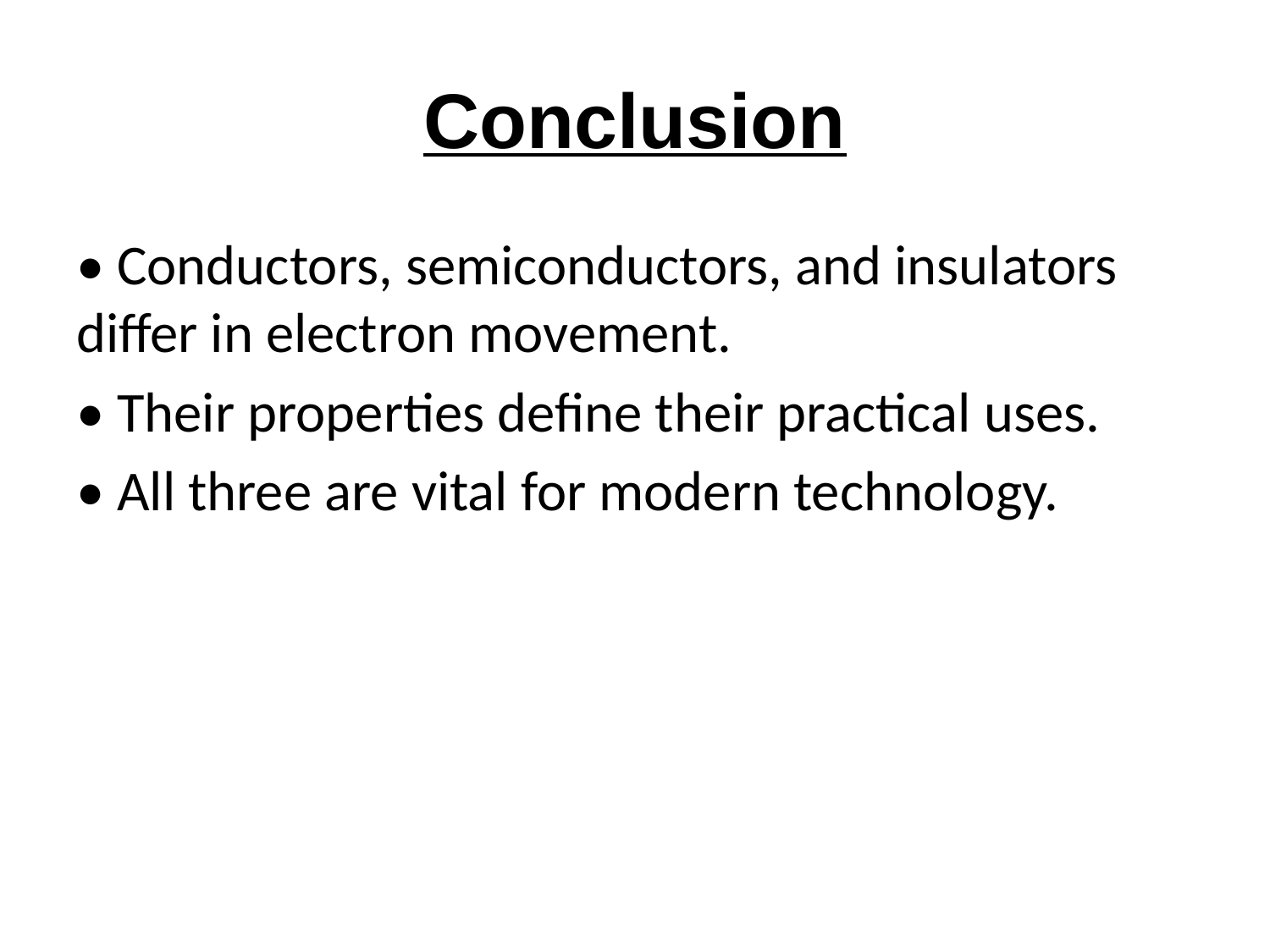

# Conclusion
• Conductors, semiconductors, and insulators differ in electron movement.
• Their properties define their practical uses.
• All three are vital for modern technology.